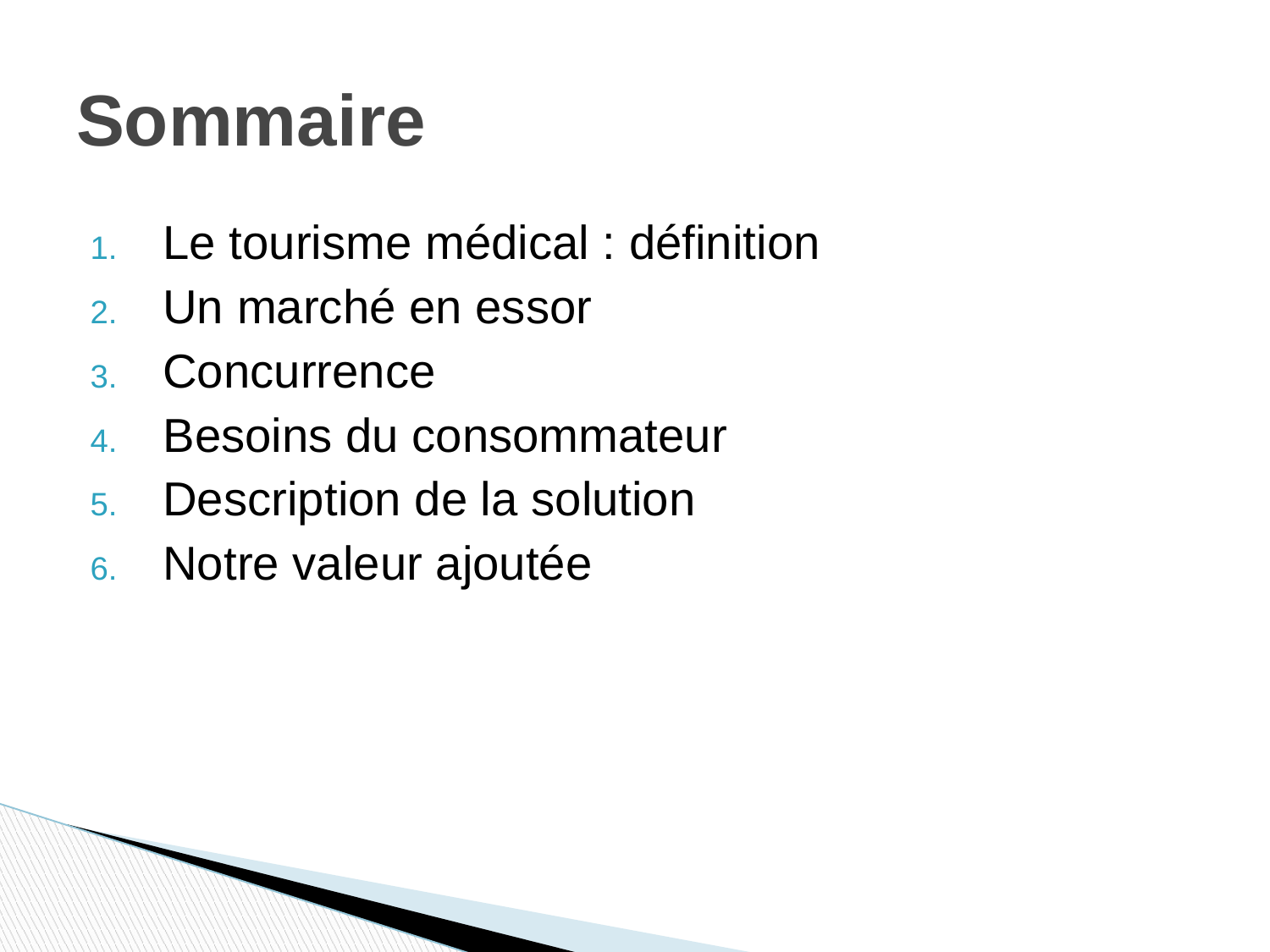

# Sommaire
Le tourisme médical : définition
Un marché en essor
Concurrence
Besoins du consommateur
Description de la solution
Notre valeur ajoutée